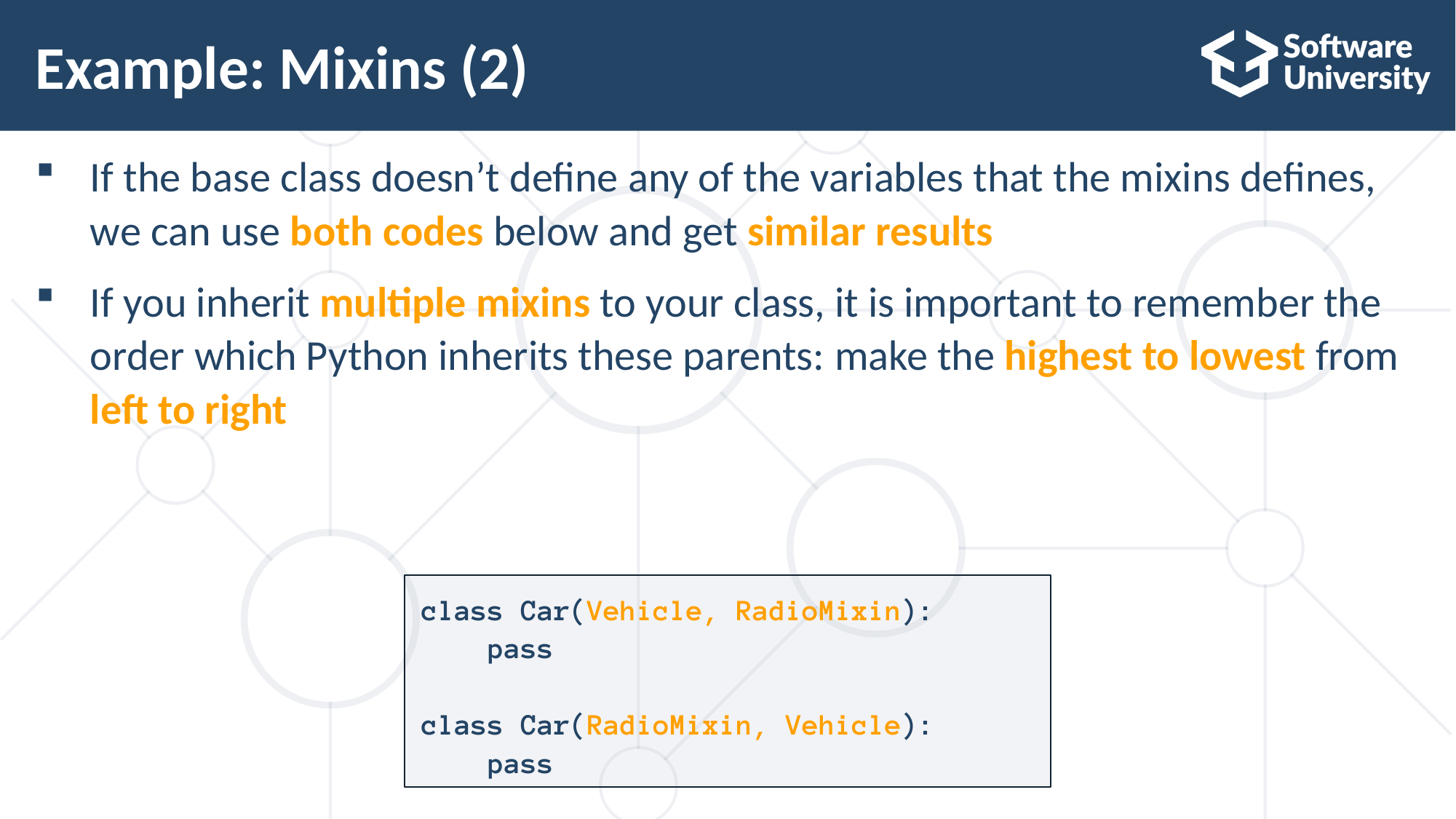

Example: Mixins (2)
If the base class doesn’t define any of the variables that the mixins defines, we can use both codes below and get similar results
If you inherit multiple mixins to your class, it is important to remember the order which Python inherits these parents: make the highest to lowest from left to right
class Car(Vehicle, RadioMixin):
    pass

class Car(RadioMixin, Vehicle):
    pass